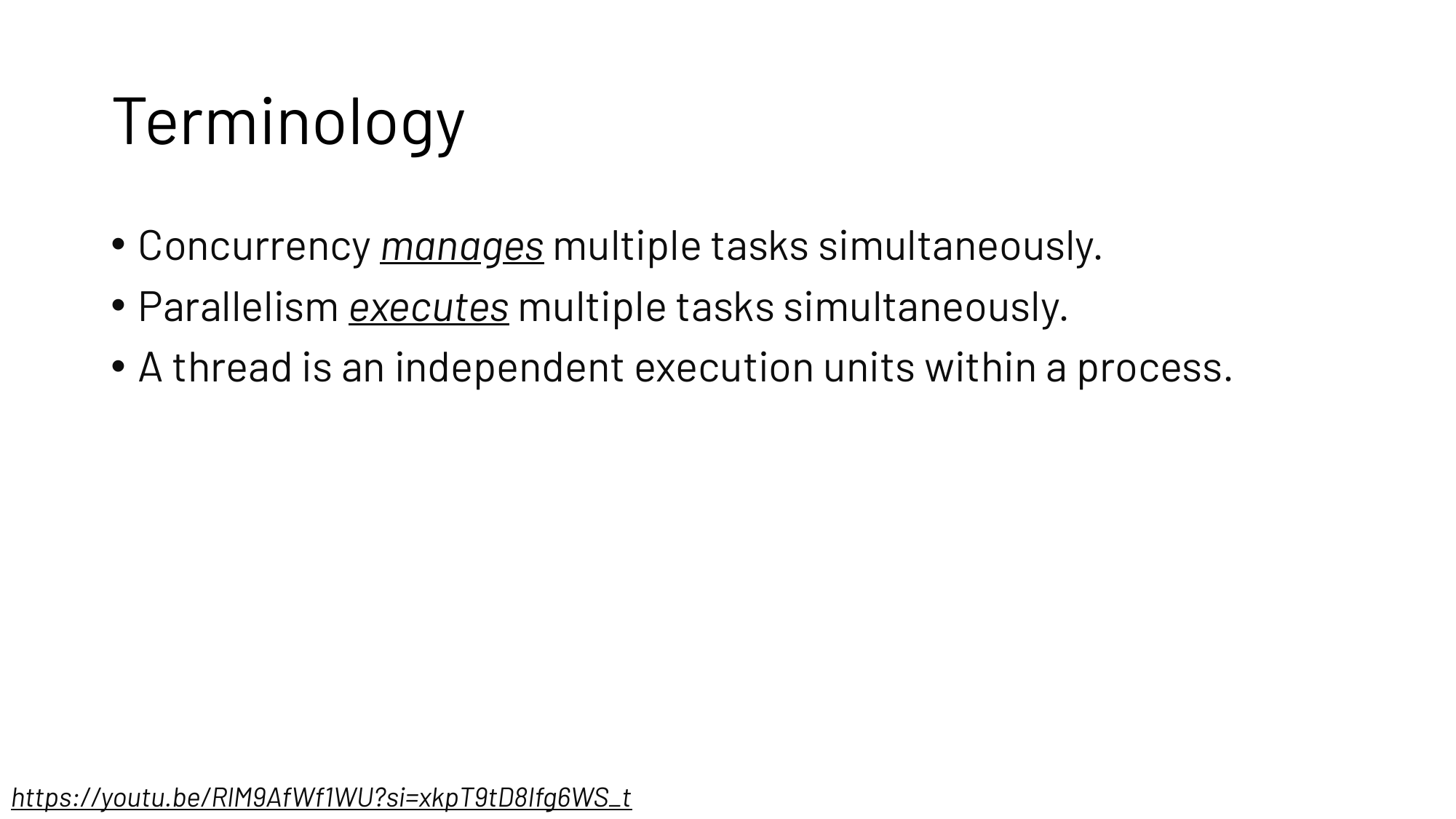

# Terminology
Concurrency manages multiple tasks simultaneously.
Parallelism executes multiple tasks simultaneously.
A thread is an independent execution units within a process.
https://youtu.be/RlM9AfWf1WU?si=xkpT9tD8Ifg6WS_t